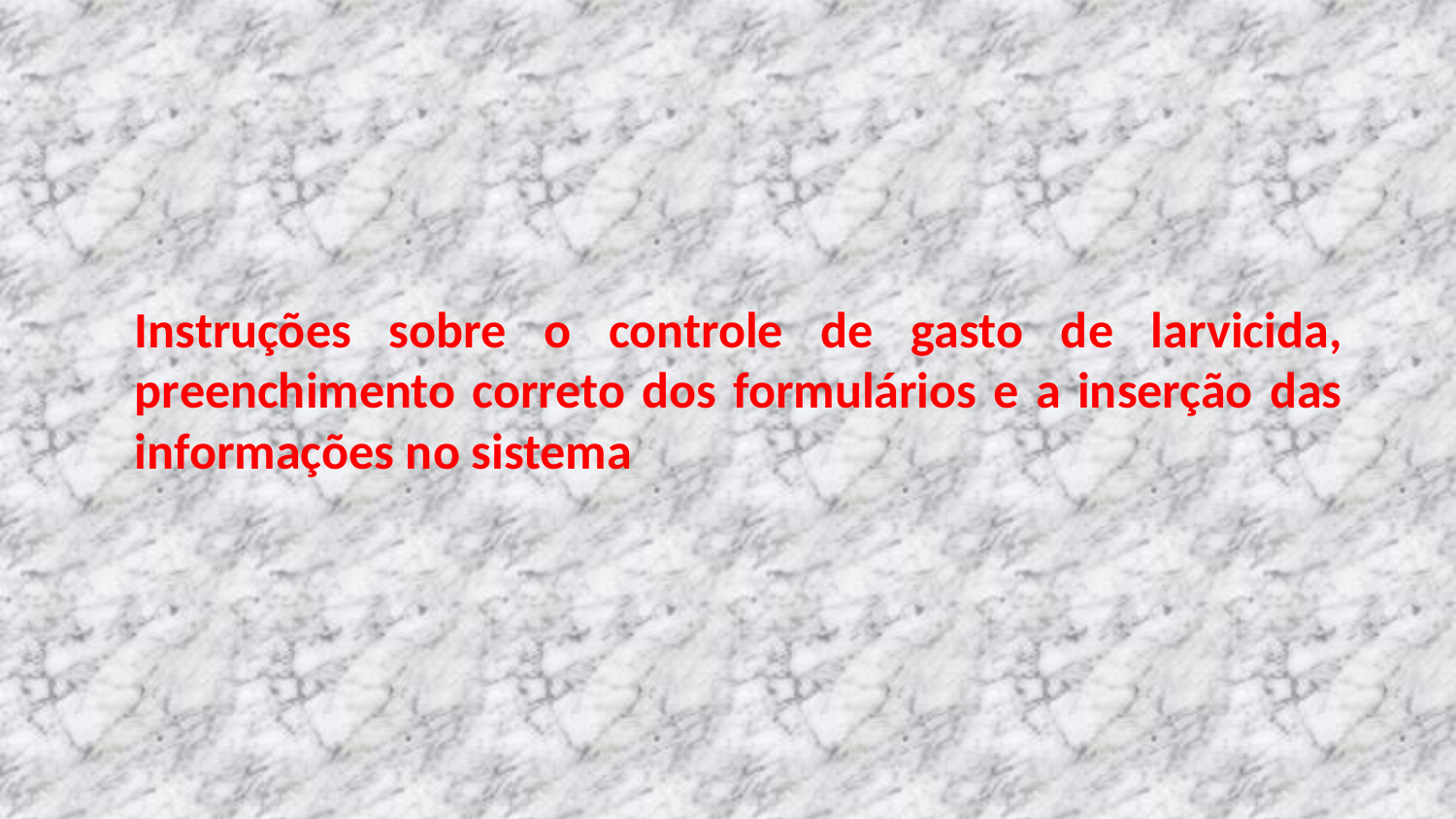

# Instruções sobre o controle de gasto de larvicida, preenchimento correto dos formulários e a inserção das informações no sistema